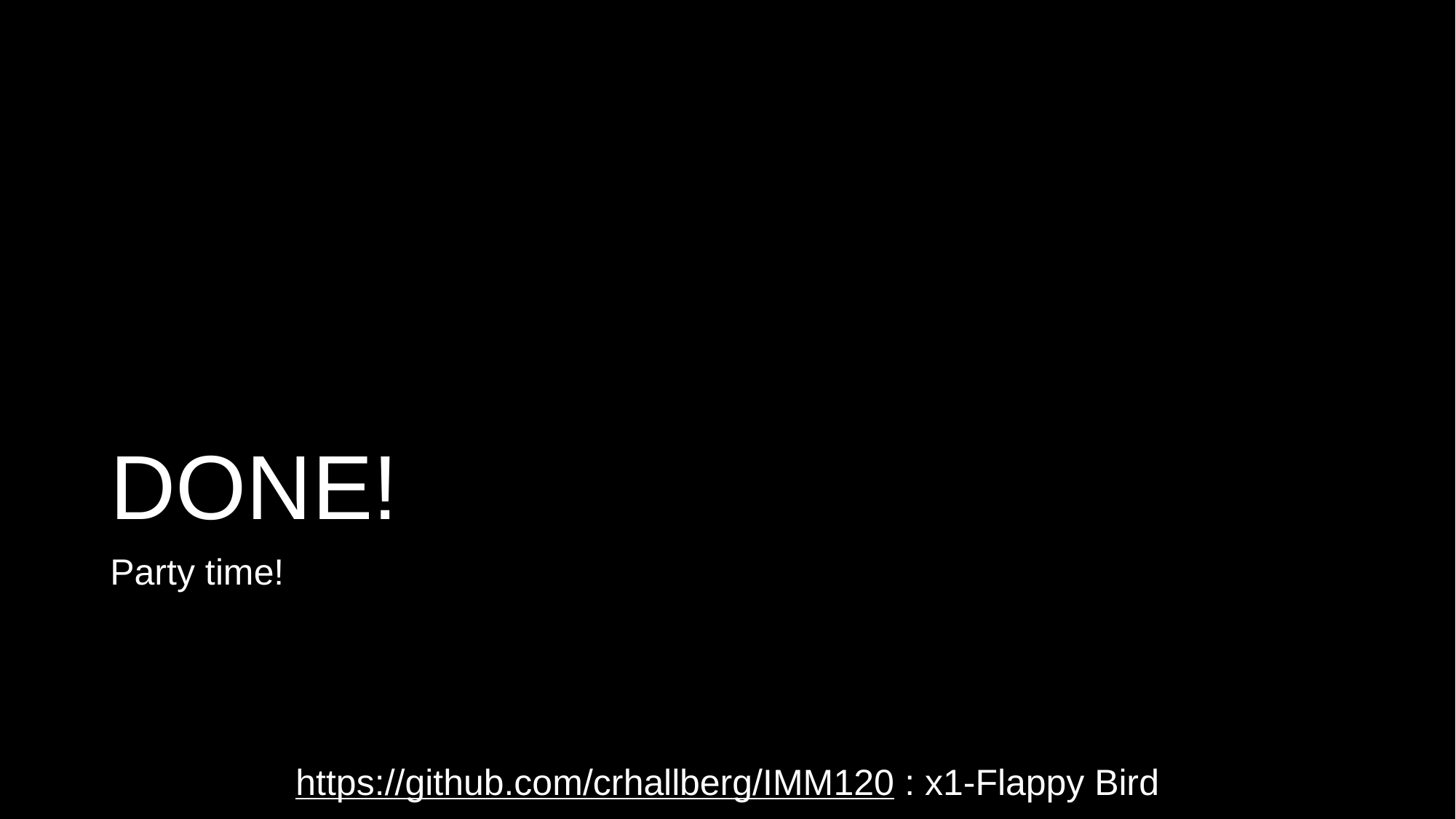

# DONE!
Party time!
https://github.com/crhallberg/IMM120 : x1-Flappy Bird